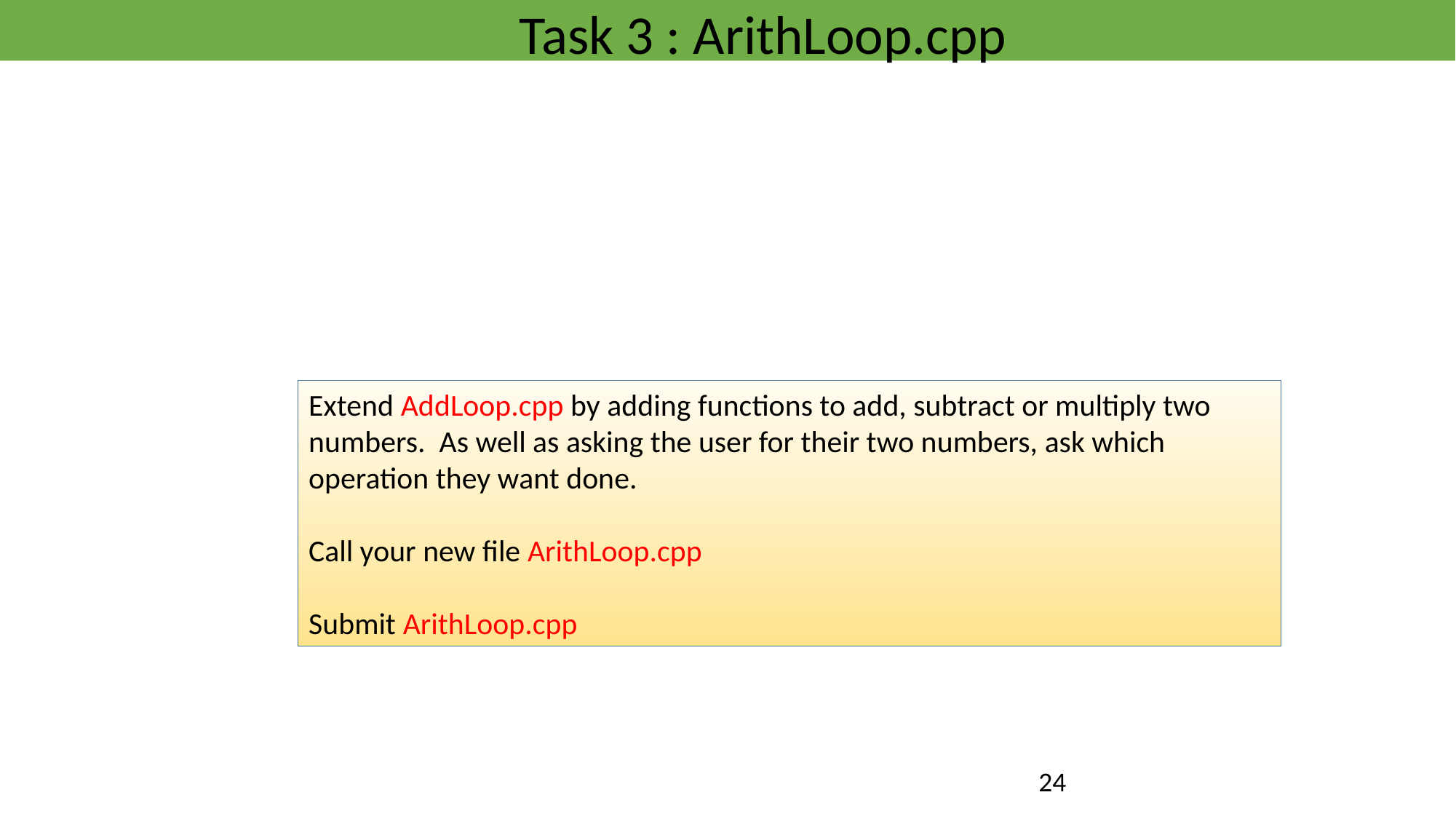

Task 3 : ArithLoop.cpp
Extend AddLoop.cpp by adding functions to add, subtract or multiply two numbers.  As well as asking the user for their two numbers, ask which operation they want done.

Call your new file ArithLoop.cpp

Submit ArithLoop.cpp
24